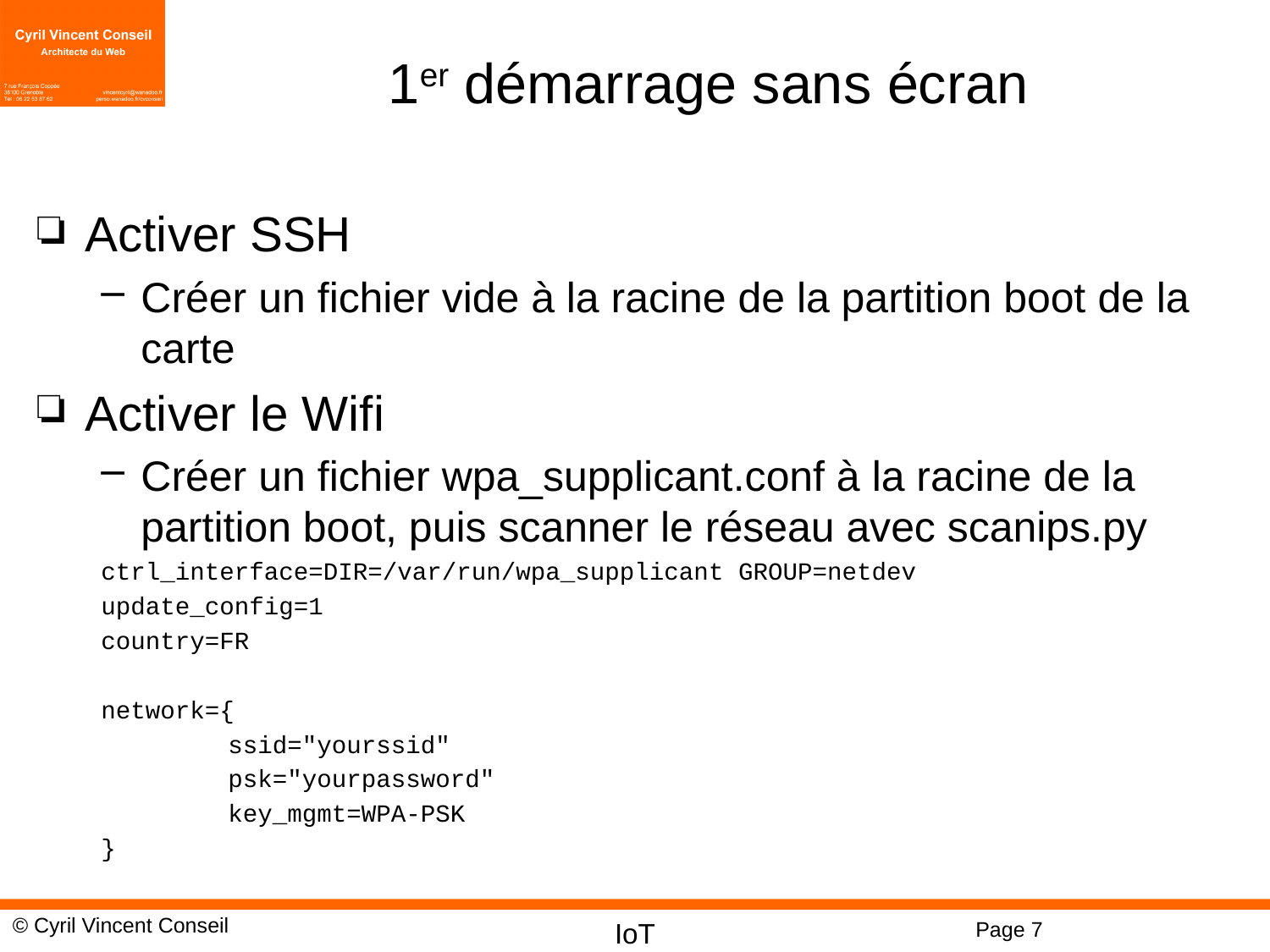

# 1er démarrage sans écran
Activer SSH
Créer un fichier vide à la racine de la partition boot de la carte
Activer le Wifi
Créer un fichier wpa_supplicant.conf à la racine de la partition boot, puis scanner le réseau avec scanips.py
ctrl_interface=DIR=/var/run/wpa_supplicant GROUP=netdev
update_config=1
country=FR

network={
	ssid="yourssid"
	psk="yourpassword"
	key_mgmt=WPA-PSK
}